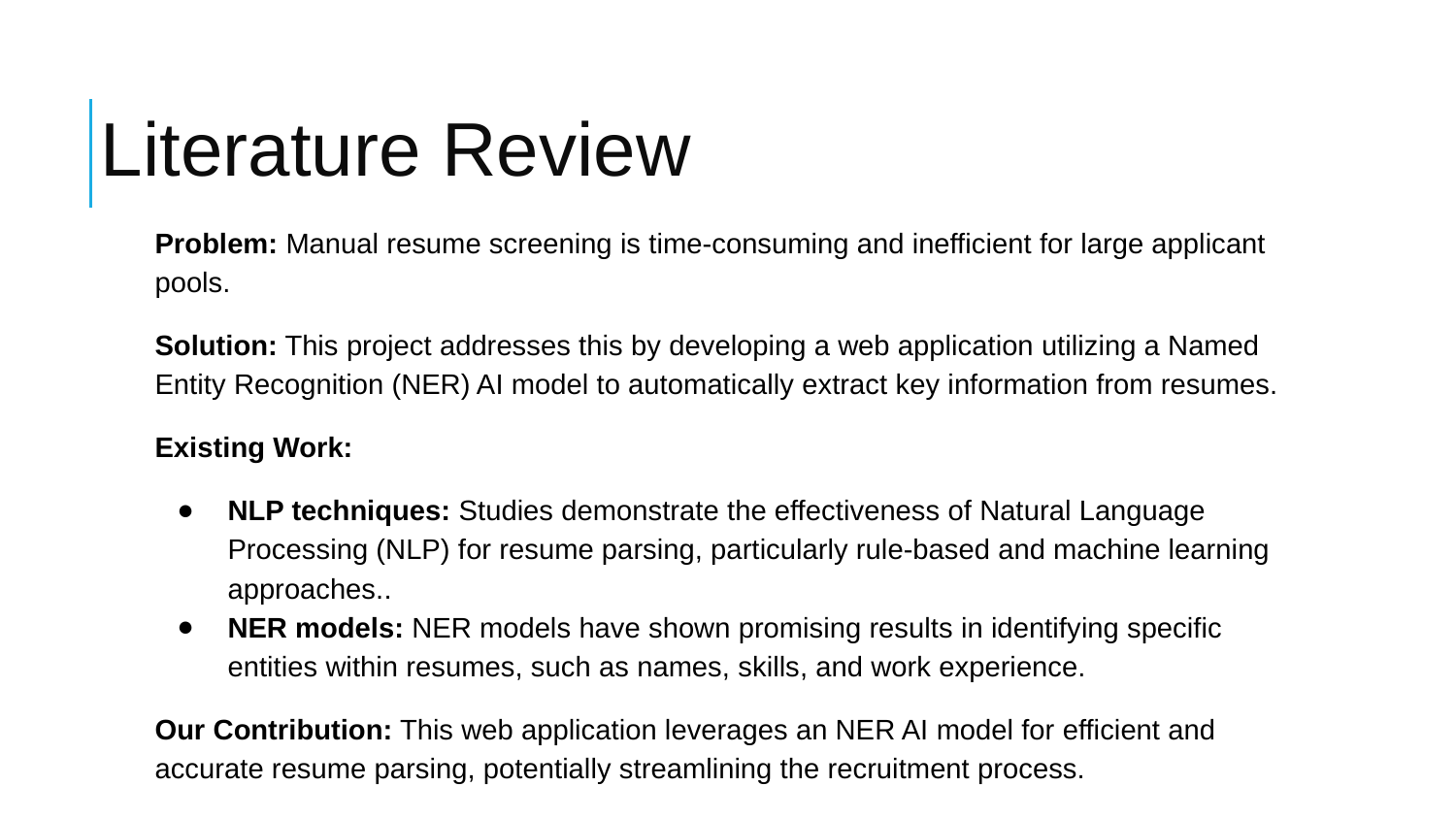

# Literature Review
Problem: Manual resume screening is time-consuming and inefficient for large applicant pools.
Solution: This project addresses this by developing a web application utilizing a Named Entity Recognition (NER) AI model to automatically extract key information from resumes.
Existing Work:
NLP techniques: Studies demonstrate the effectiveness of Natural Language Processing (NLP) for resume parsing, particularly rule-based and machine learning approaches..
NER models: NER models have shown promising results in identifying specific entities within resumes, such as names, skills, and work experience.
Our Contribution: This web application leverages an NER AI model for efficient and accurate resume parsing, potentially streamlining the recruitment process.